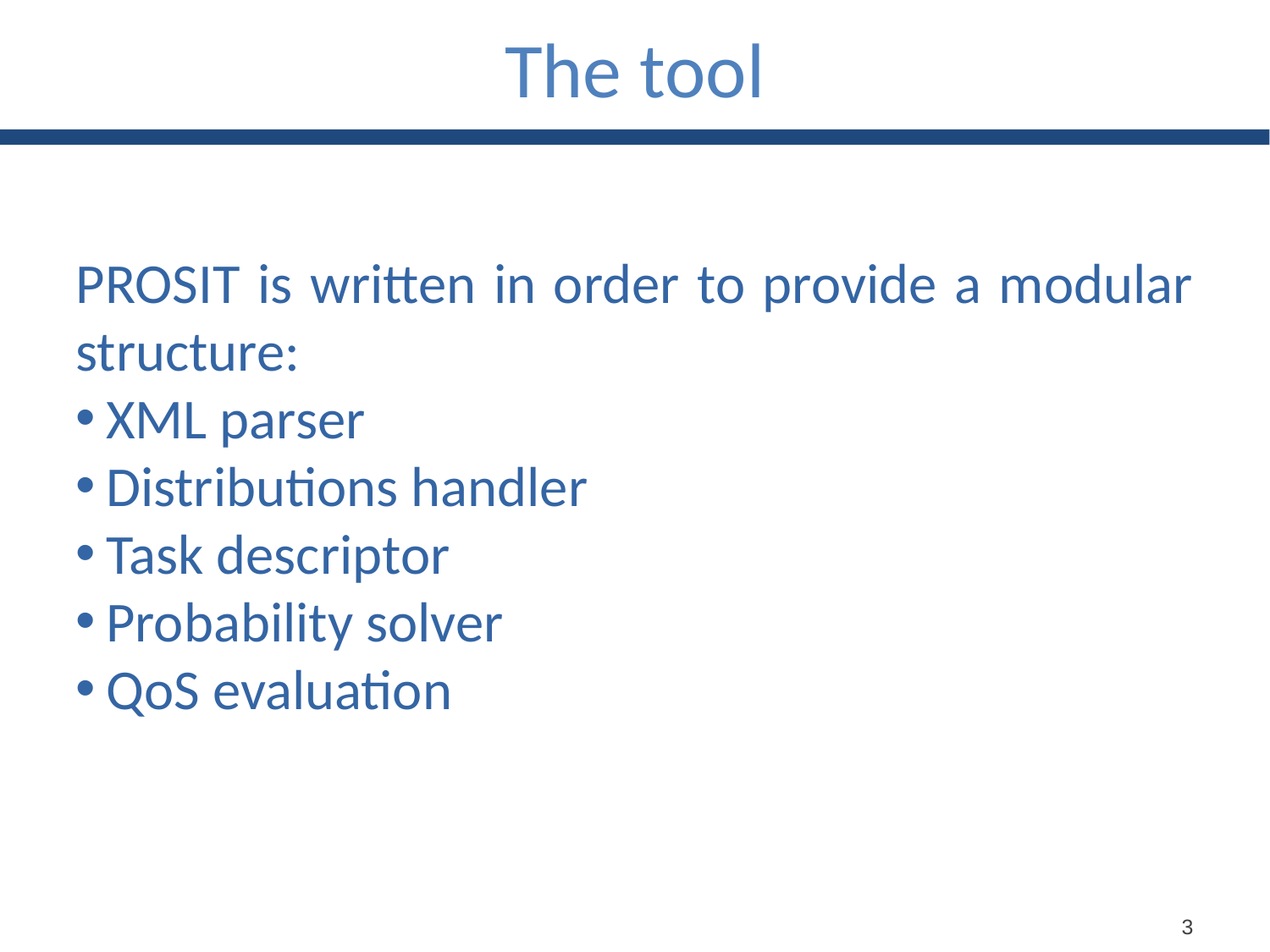

The tool
PROSIT is written in order to provide a modular structure:
XML parser
Distributions handler
Task descriptor
Probability solver
QoS evaluation

3